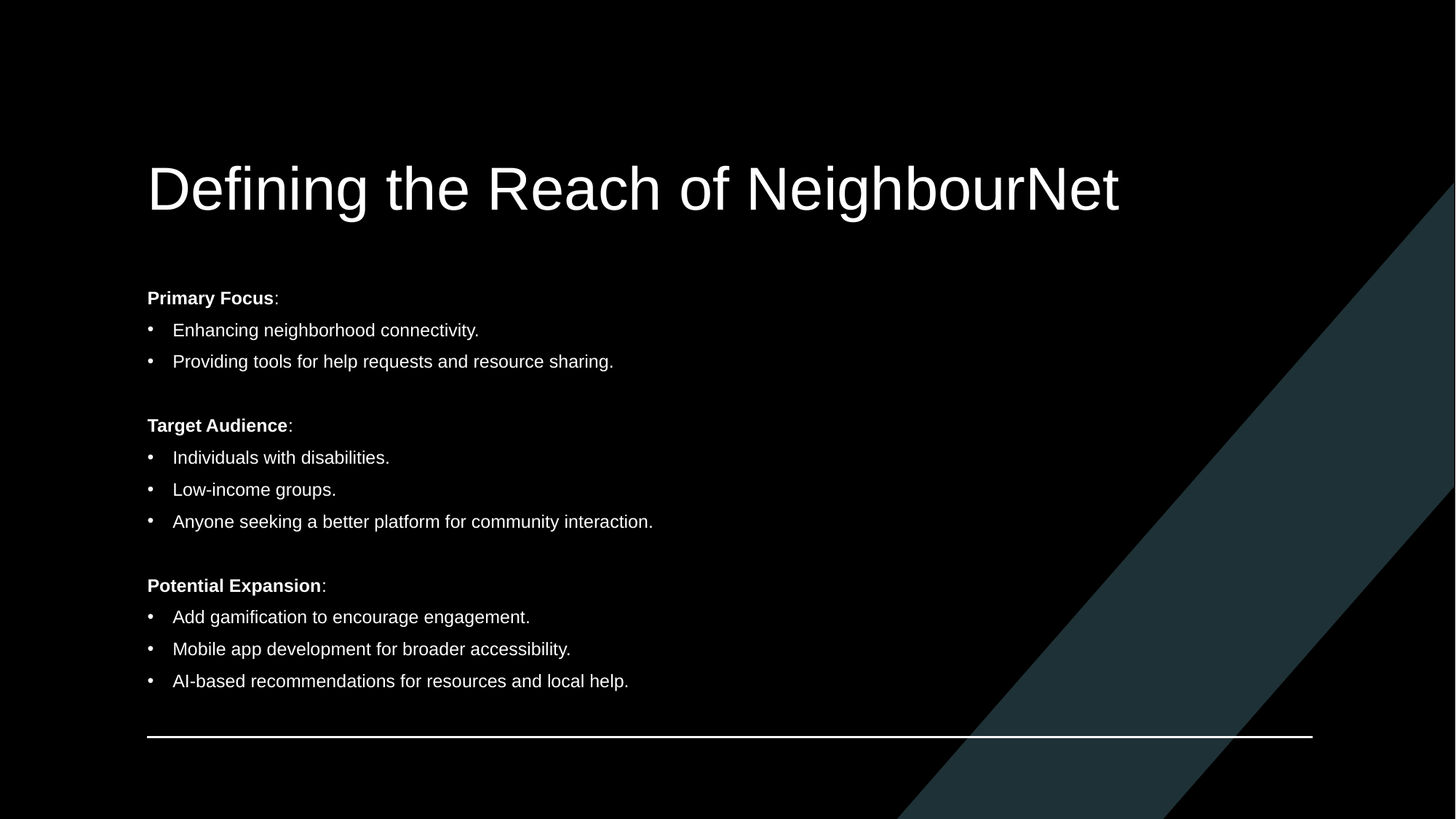

# Defining the Reach of NeighbourNet

Primary Focus:
Enhancing neighborhood connectivity.
Providing tools for help requests and resource sharing.

Target Audience:
Individuals with disabilities.
Low-income groups.
Anyone seeking a better platform for community interaction.

Potential Expansion:
Add gamification to encourage engagement.
Mobile app development for broader accessibility.
AI-based recommendations for resources and local help.